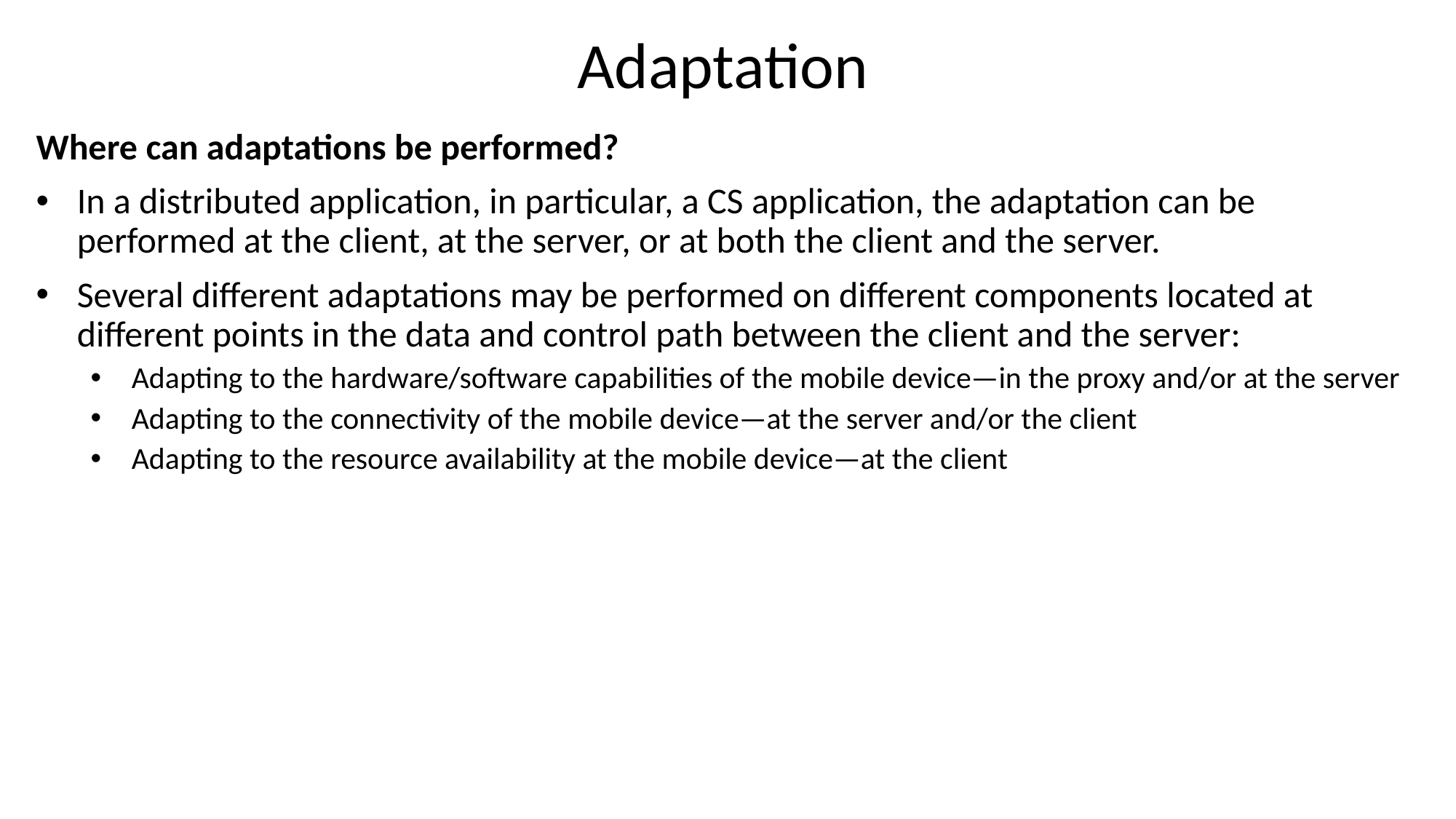

# Adaptation
Where can adaptations be performed?
In a distributed application, in particular, a CS application, the adaptation can be performed at the client, at the server, or at both the client and the server.
Several different adaptations may be performed on different components located at different points in the data and control path between the client and the server:
Adapting to the hardware/software capabilities of the mobile device—in the proxy and/or at the server
Adapting to the connectivity of the mobile device—at the server and/or the client
Adapting to the resource availability at the mobile device—at the client